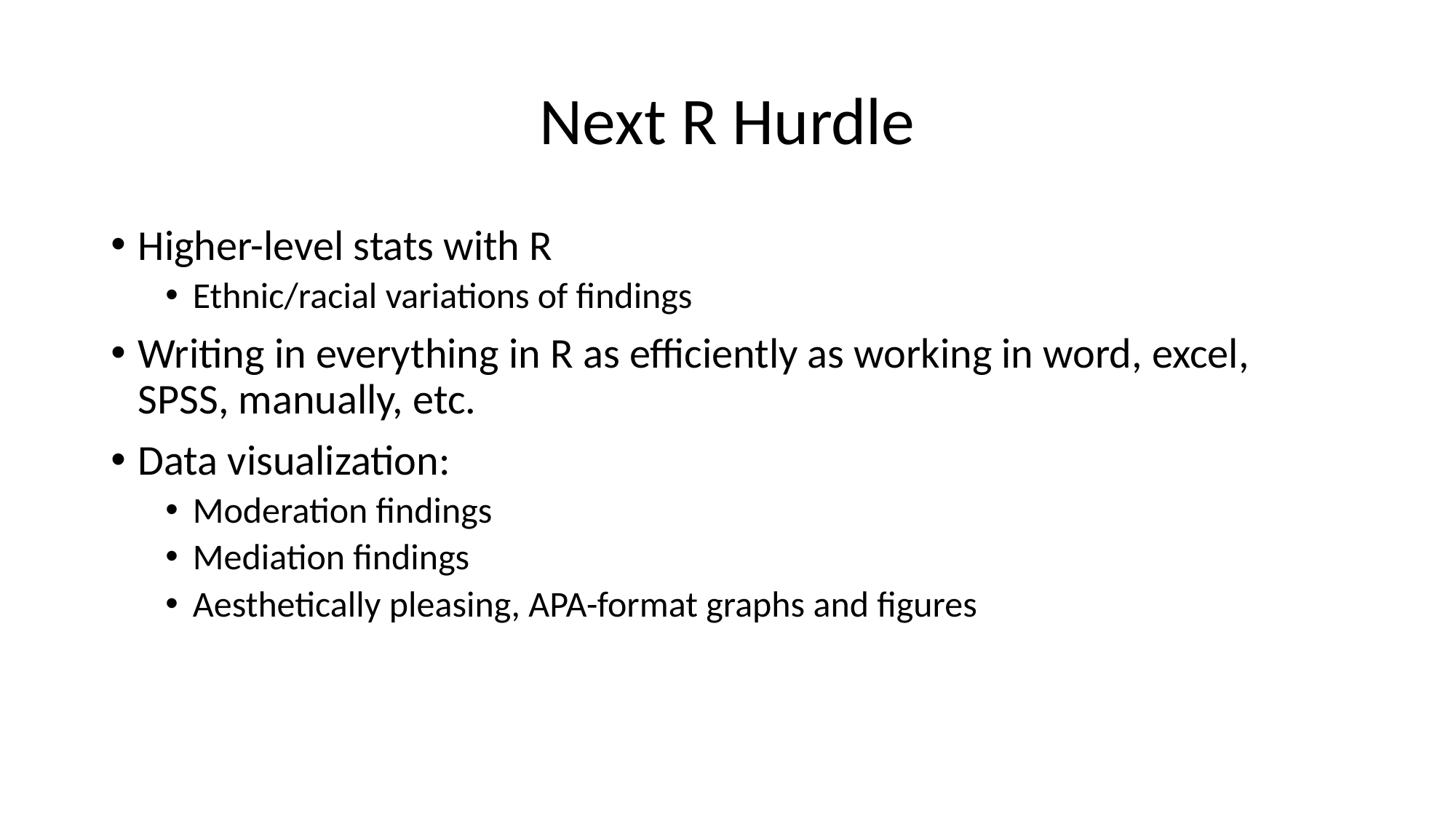

# Next R Hurdle
Higher-level stats with R
Ethnic/racial variations of findings
Writing in everything in R as efficiently as working in word, excel, SPSS, manually, etc.
Data visualization:
Moderation findings
Mediation findings
Aesthetically pleasing, APA-format graphs and figures